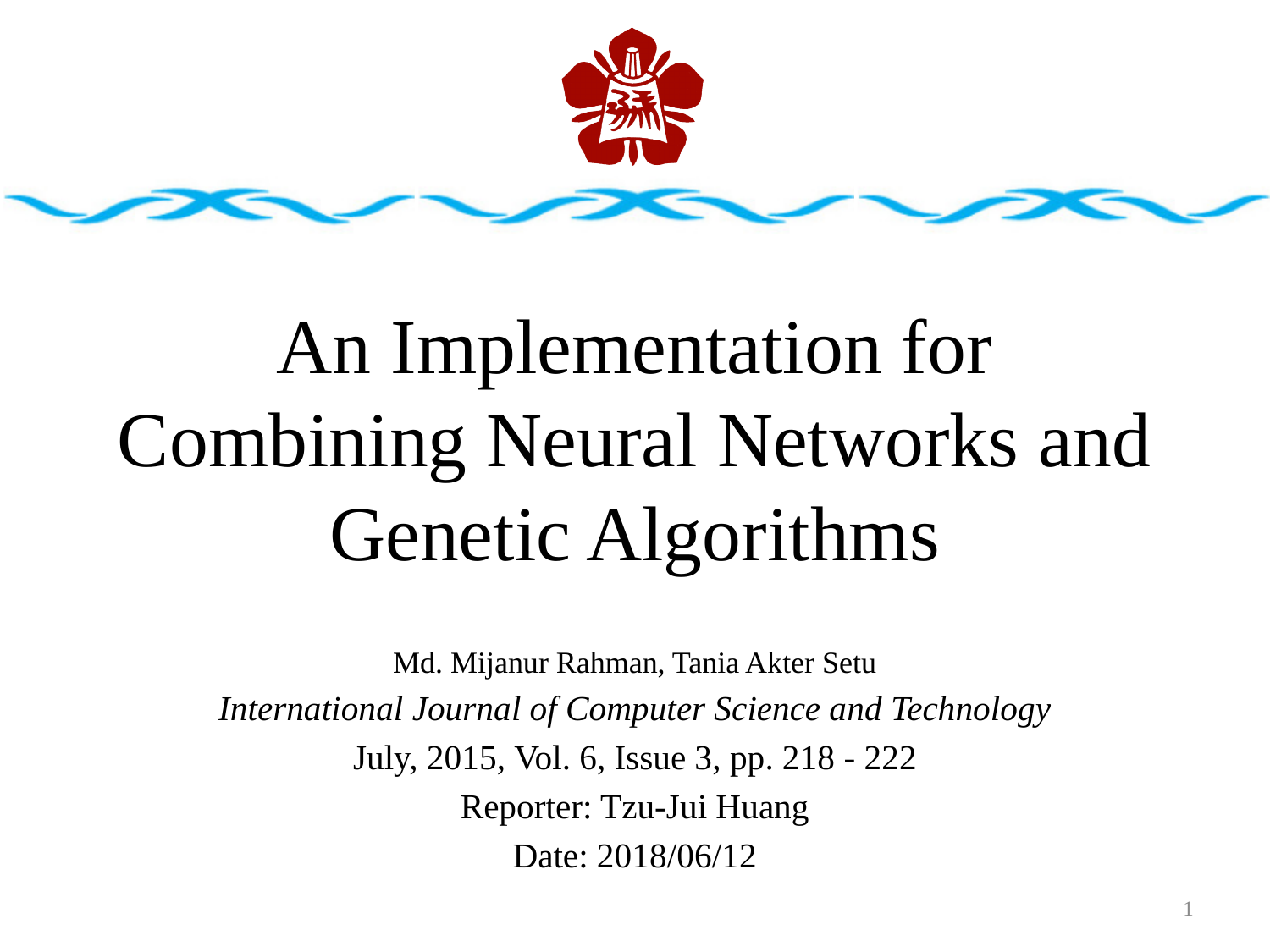

# An Implementation for Combining Neural Networks and Genetic Algorithms
Md. Mijanur Rahman, Tania Akter Setu
International Journal of Computer Science and Technology
July, 2015, Vol. 6, Issue 3, pp. 218 - 222
Reporter: Tzu-Jui Huang
Date: 2018/06/12
1